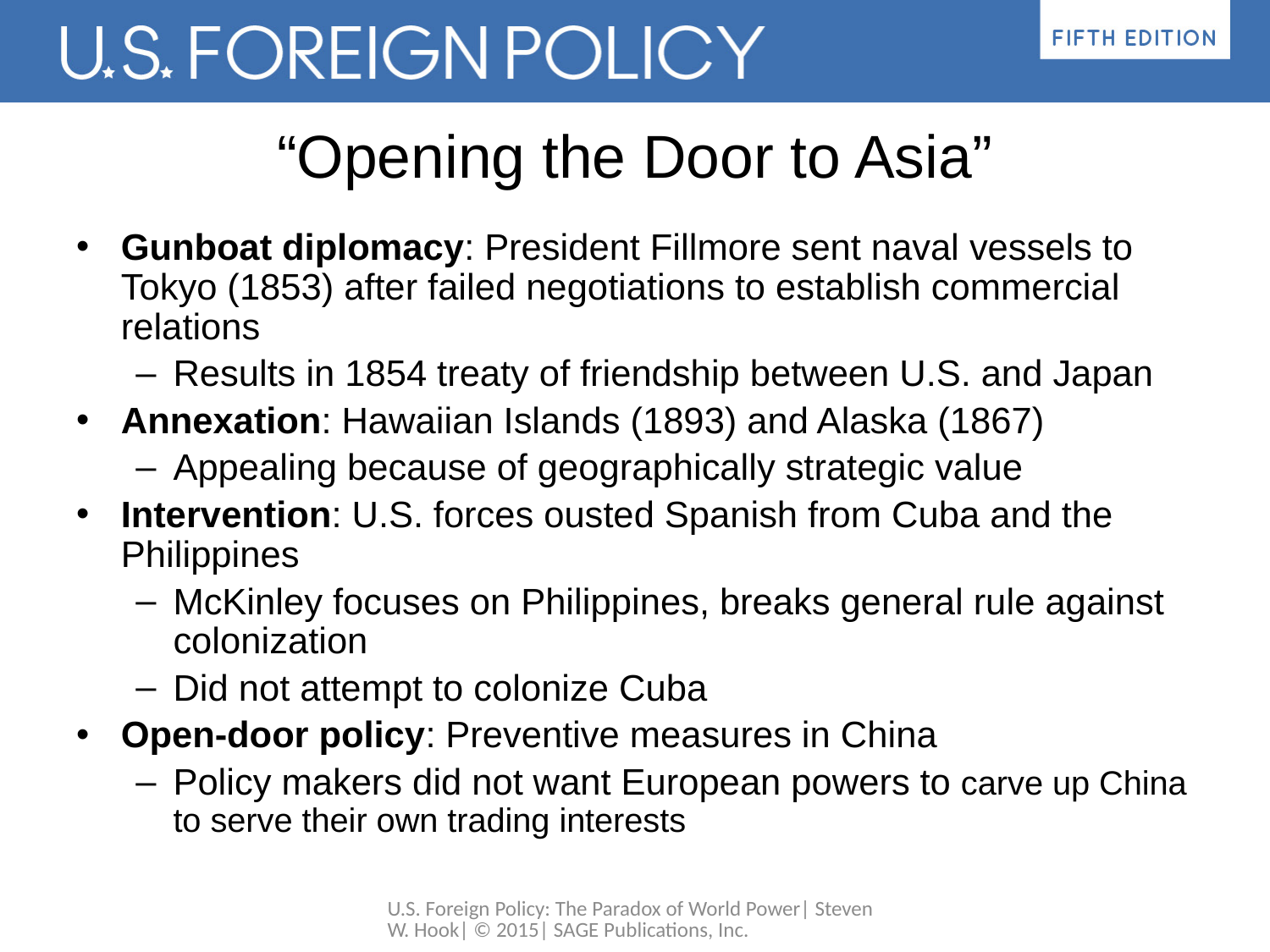

# “Opening the Door to Asia”
Gunboat diplomacy: President Fillmore sent naval vessels to Tokyo (1853) after failed negotiations to establish commercial relations
Results in 1854 treaty of friendship between U.S. and Japan
Annexation: Hawaiian Islands (1893) and Alaska (1867)
Appealing because of geographically strategic value
Intervention: U.S. forces ousted Spanish from Cuba and the Philippines
McKinley focuses on Philippines, breaks general rule against colonization
Did not attempt to colonize Cuba
Open-door policy: Preventive measures in China
Policy makers did not want European powers to carve up China to serve their own trading interests

U.S. Foreign Policy: The Paradox of World Power| Steven W. Hook| © 2015| SAGE Publications, Inc.